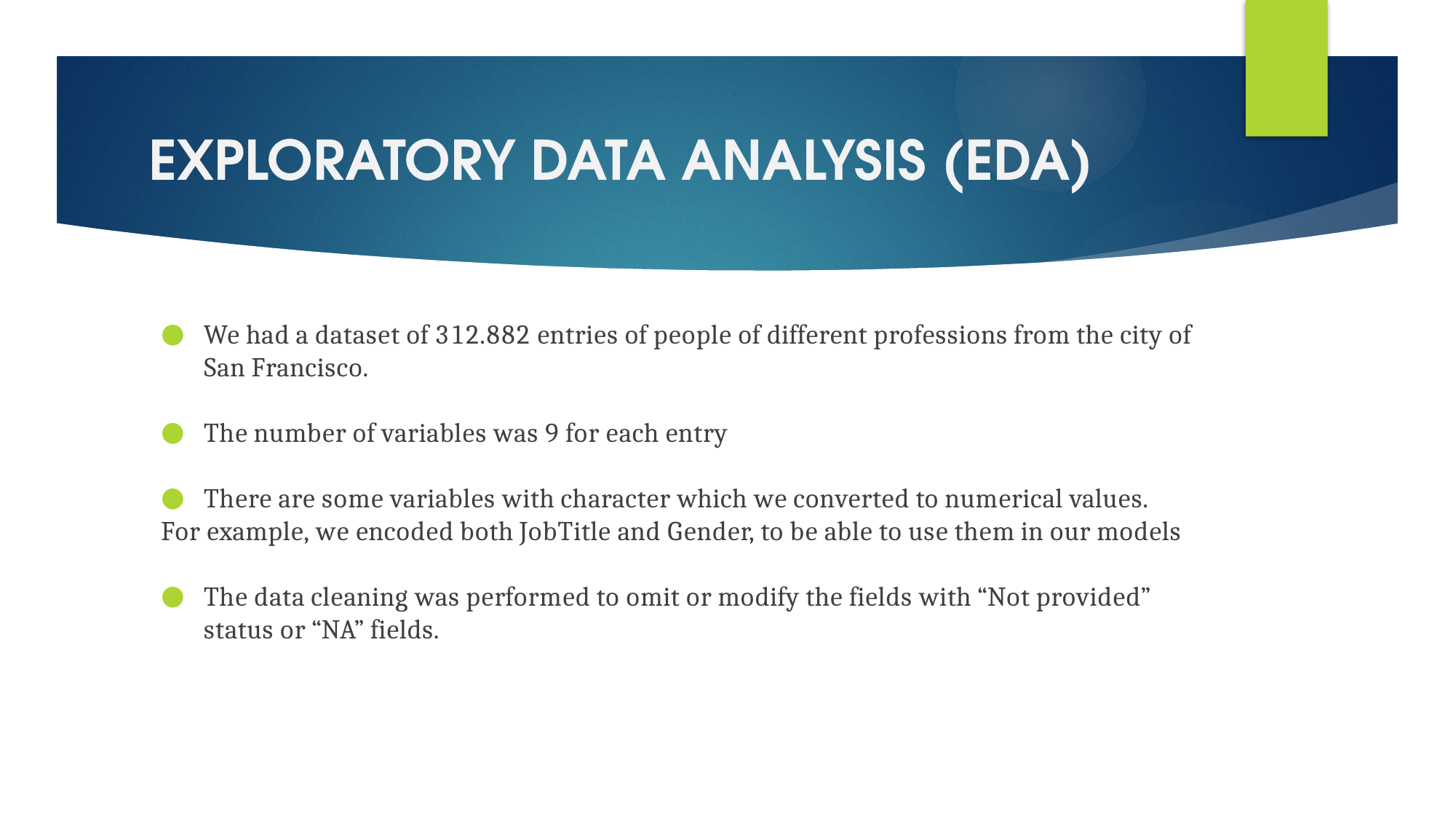

# EXPLORATORY DATA ANALYSIS (EDA)
We had a dataset of 312.882 entries of people of different professions from the city of San Francisco.

The number of variables was 9 for each entry

There are some variables with character which we converted to numerical values.
For example, we encoded both JobTitle and Gender, to be able to use them in our models

The data cleaning was performed to omit or modify the fields with “Not provided” status or “NA” fields.